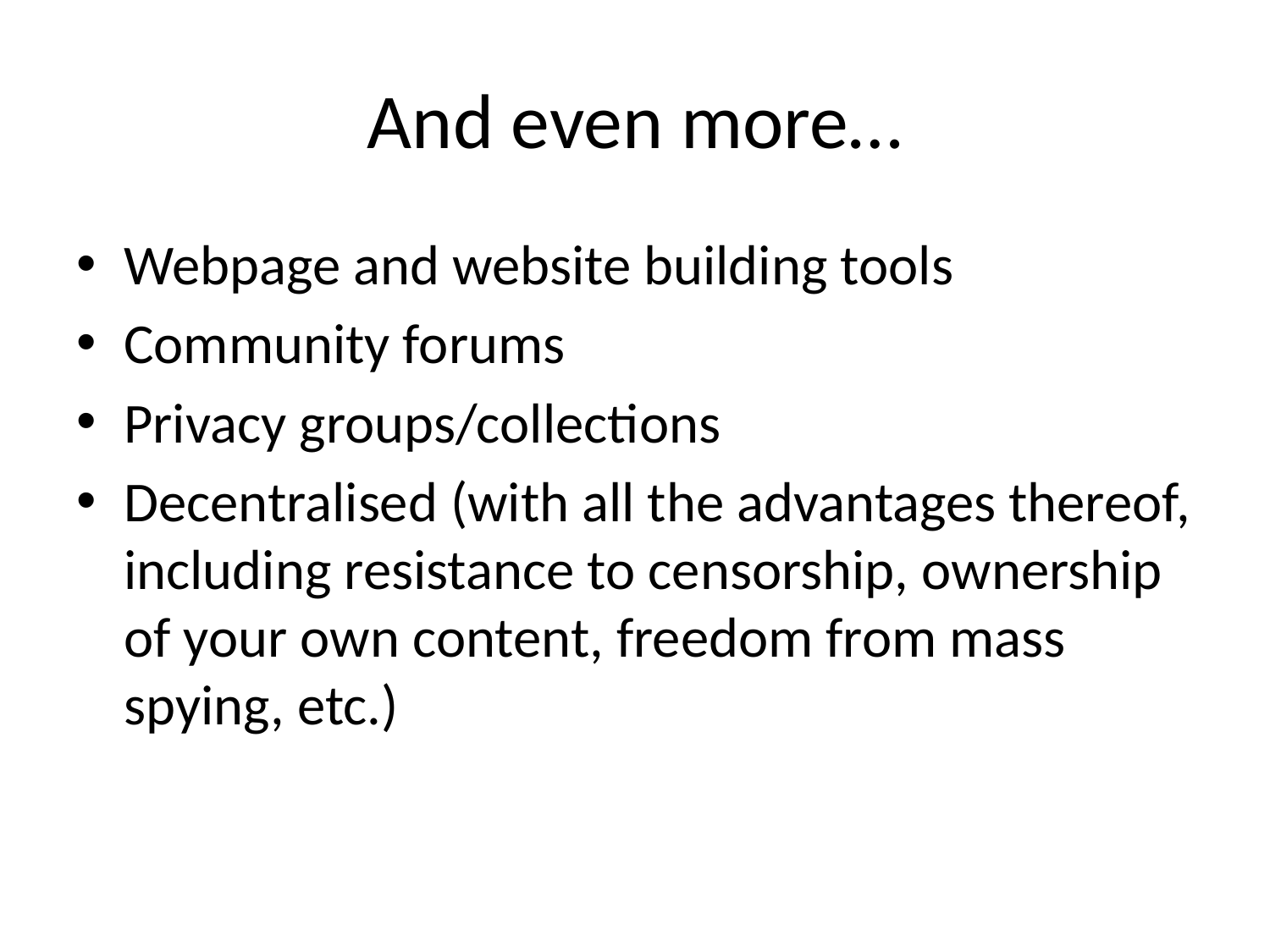

# And even more…
Webpage and website building tools
Community forums
Privacy groups/collections
Decentralised (with all the advantages thereof, including resistance to censorship, ownership of your own content, freedom from mass spying, etc.)